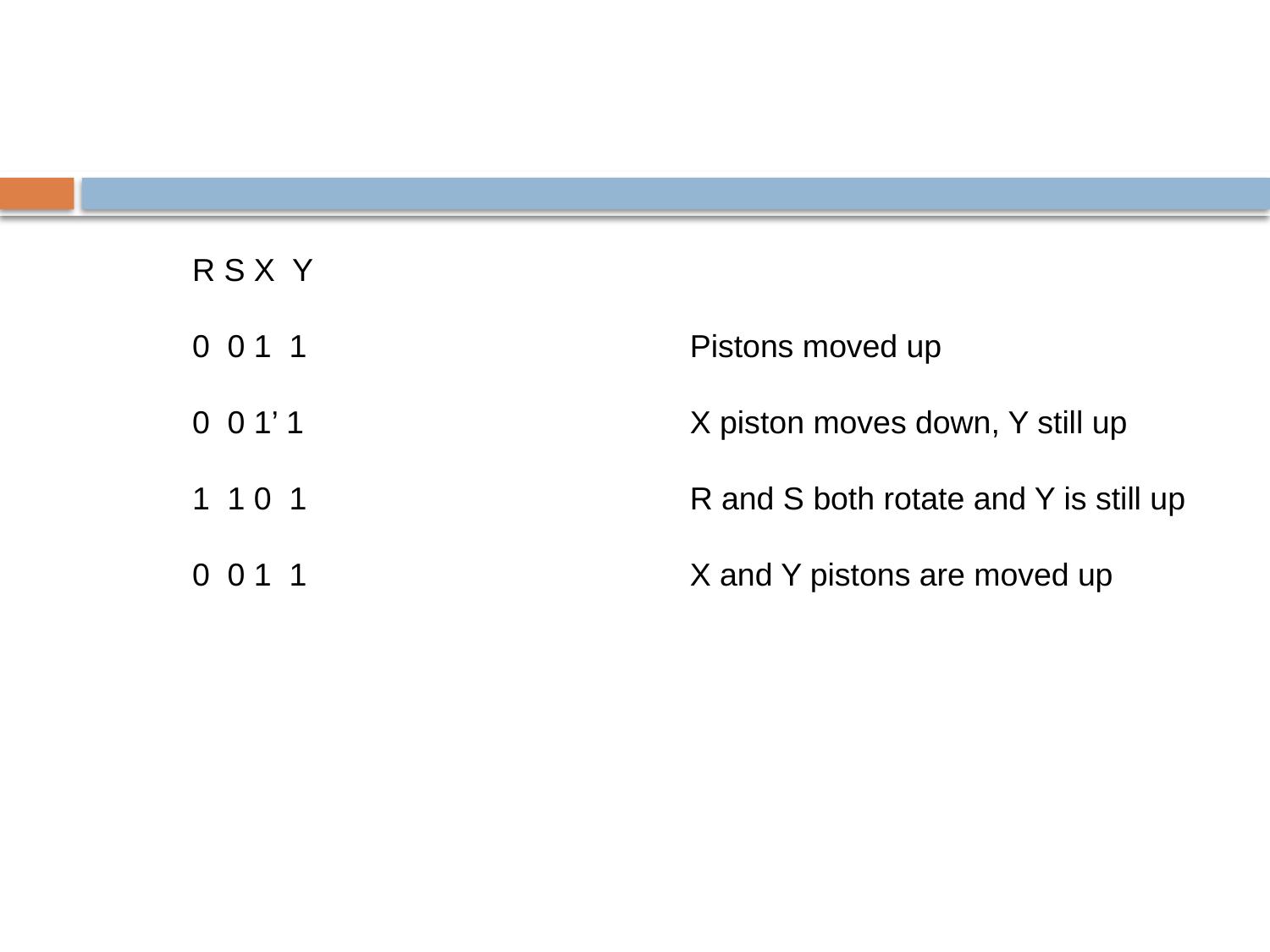

#
R S X  Y

0  0 1  1

0  0 1’ 1

1  1 0  1

0  0 1  1

Pistons moved up

X piston moves down, Y still up

R and S both rotate and Y is still up

X and Y pistons are moved up